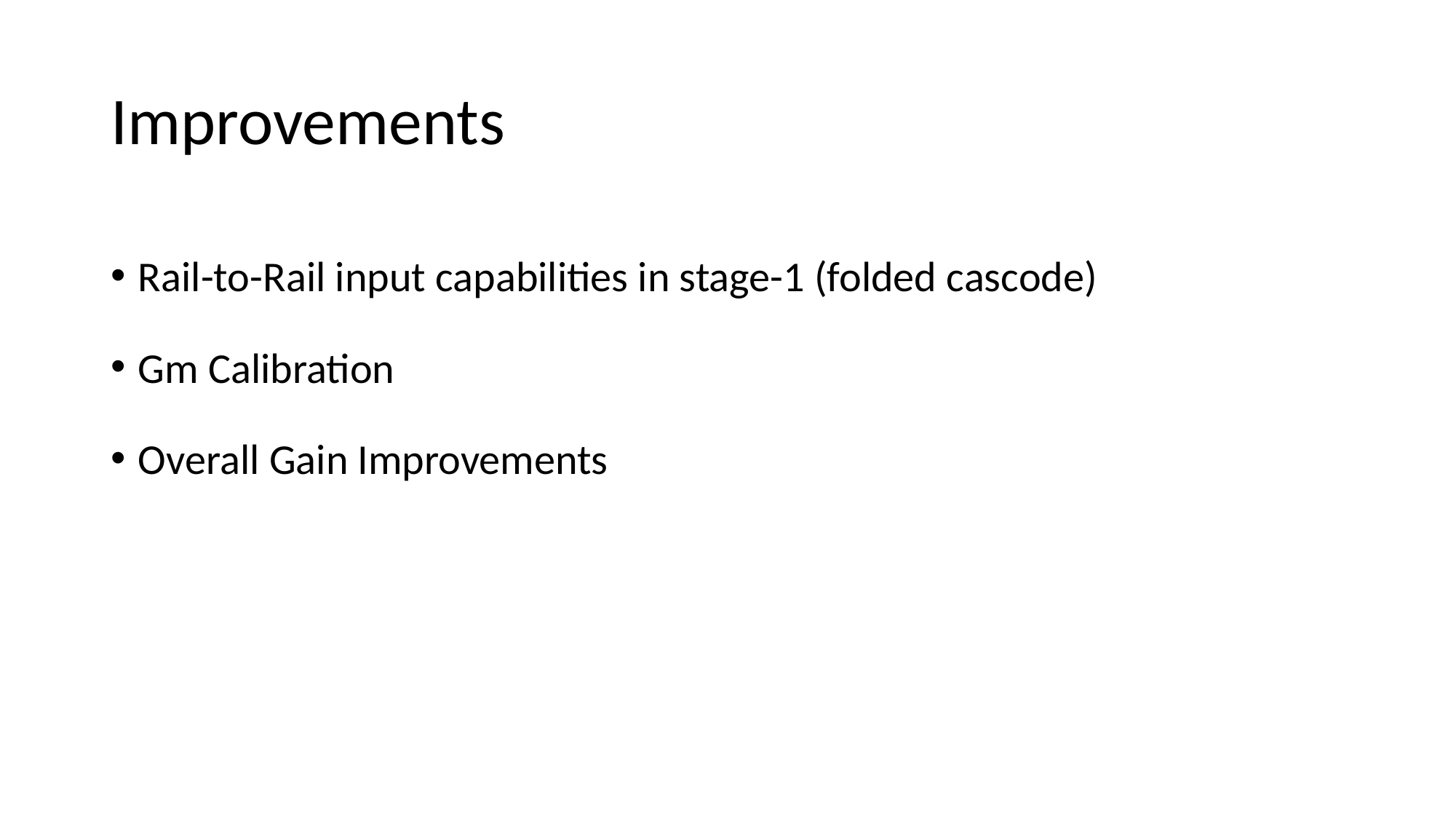

# Improvements
Rail-to-Rail input capabilities in stage-1 (folded cascode)
Gm Calibration
Overall Gain Improvements